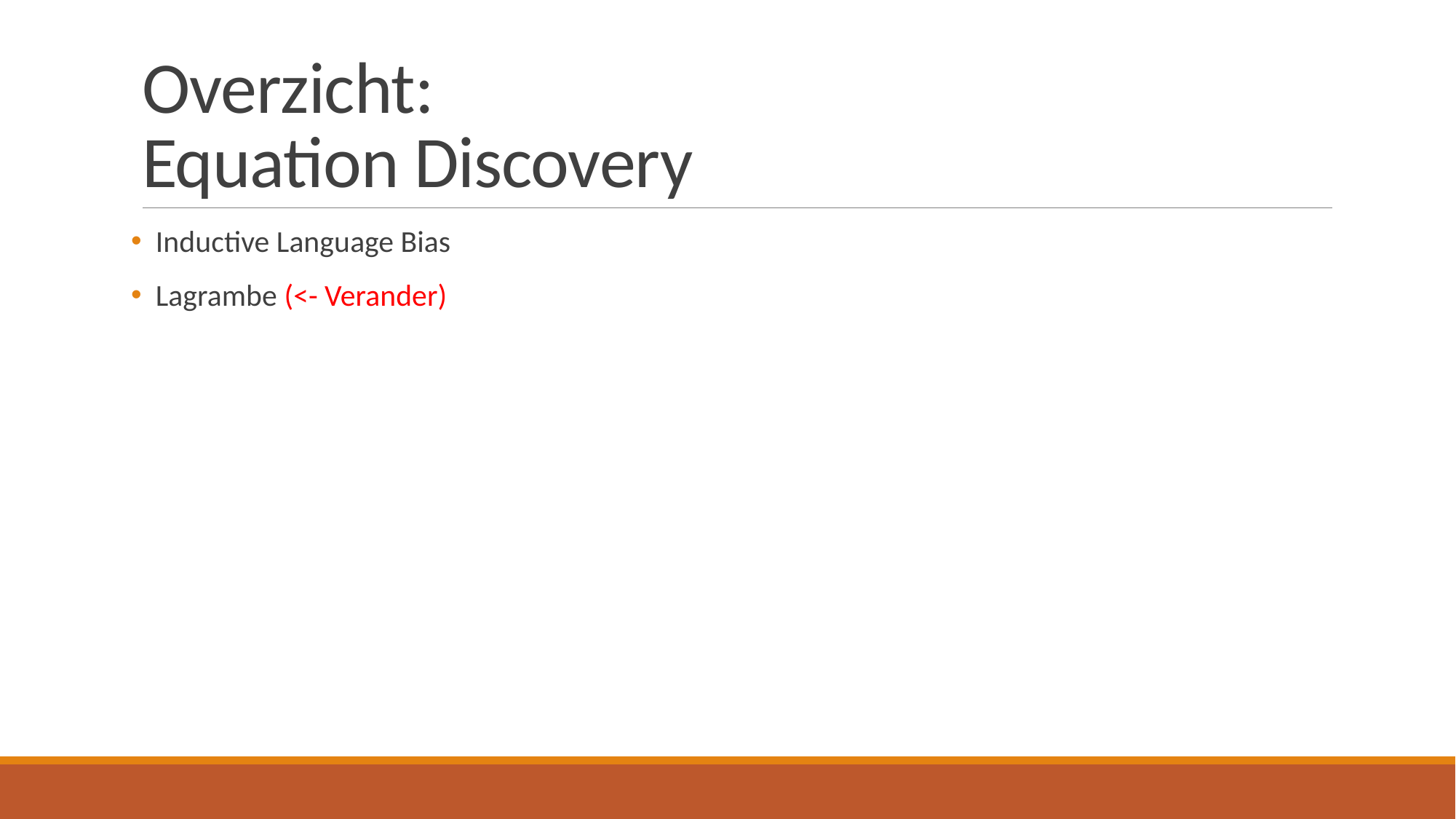

# Overzicht: Equation Discovery
  Inductive Language Bias
  Lagrambe (<- Verander)